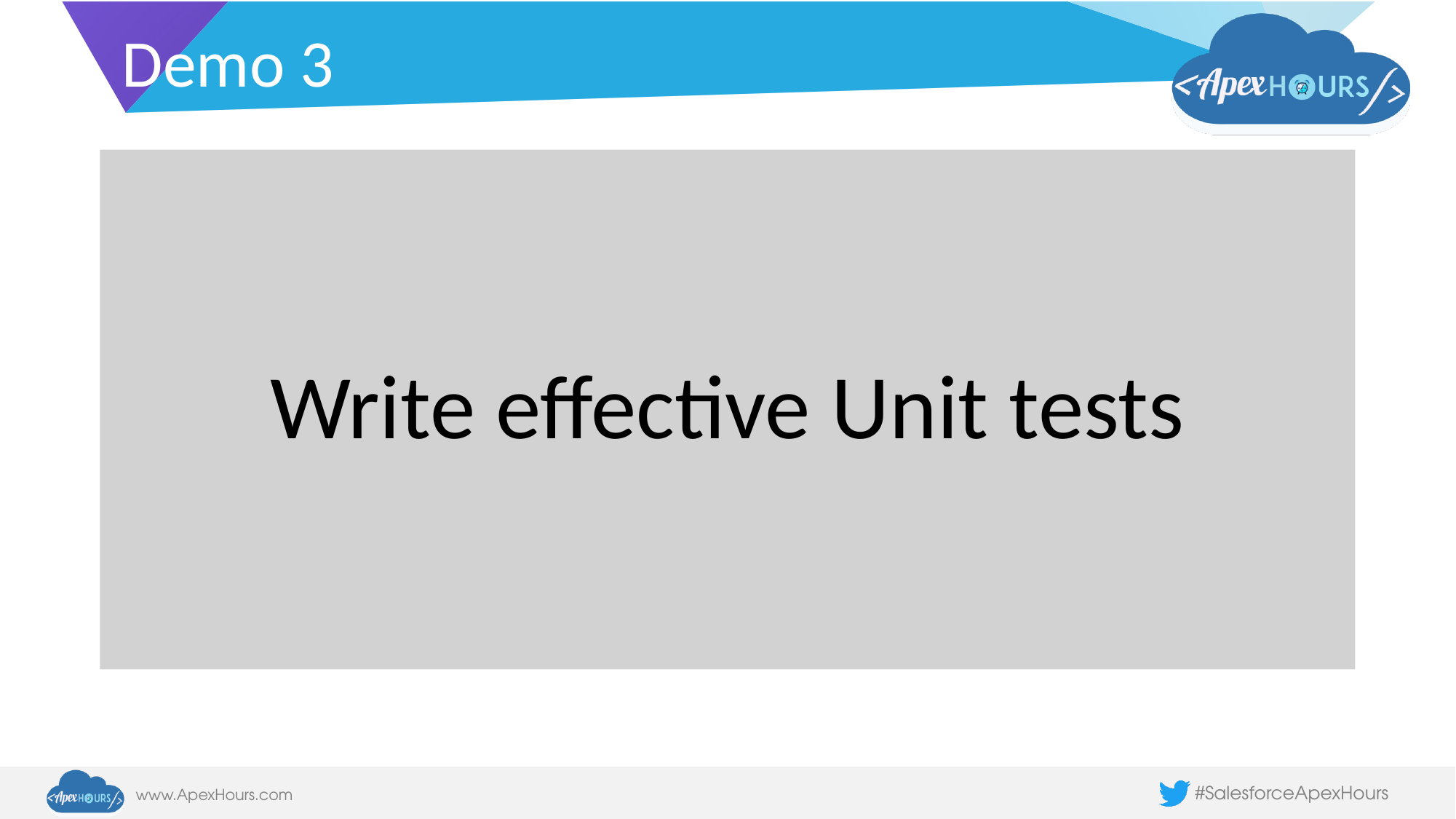

# Demo 3
Write effective Unit tests